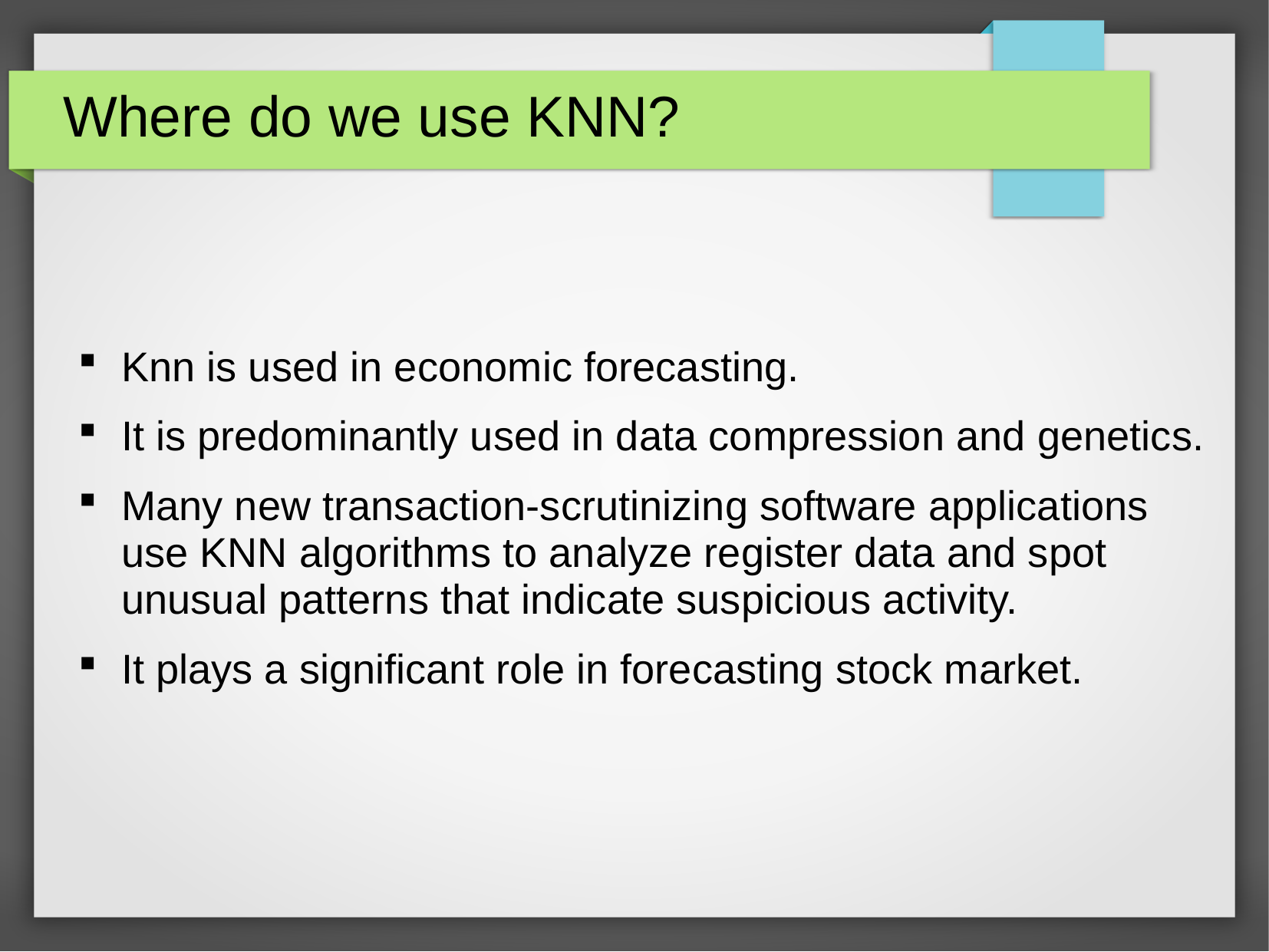

# Where do we use KNN?
Knn is used in economic forecasting.
It is predominantly used in data compression and genetics.
Many new transaction-scrutinizing software applications use KNN algorithms to analyze register data and spot unusual patterns that indicate suspicious activity.
It plays a significant role in forecasting stock market.